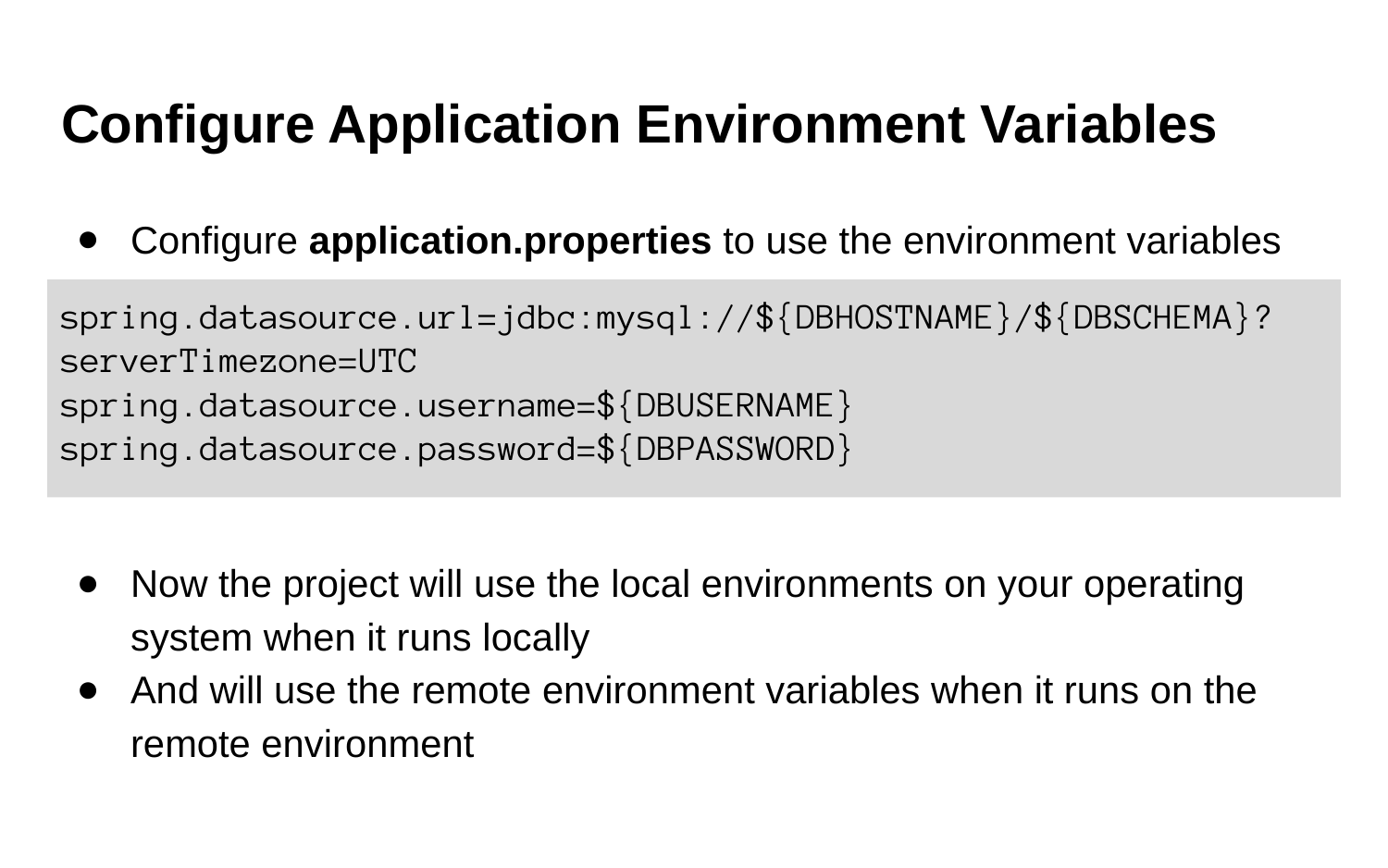

# Configure Application Environment Variables
Configure application.properties to use the environment variables
spring.datasource.url=jdbc:mysql://${DBHOSTNAME}/${DBSCHEMA}?serverTimezone=UTC
spring.datasource.username=${DBUSERNAME}
spring.datasource.password=${DBPASSWORD}

Now the project will use the local environments on your operating system when it runs locally
And will use the remote environment variables when it runs on the remote environment